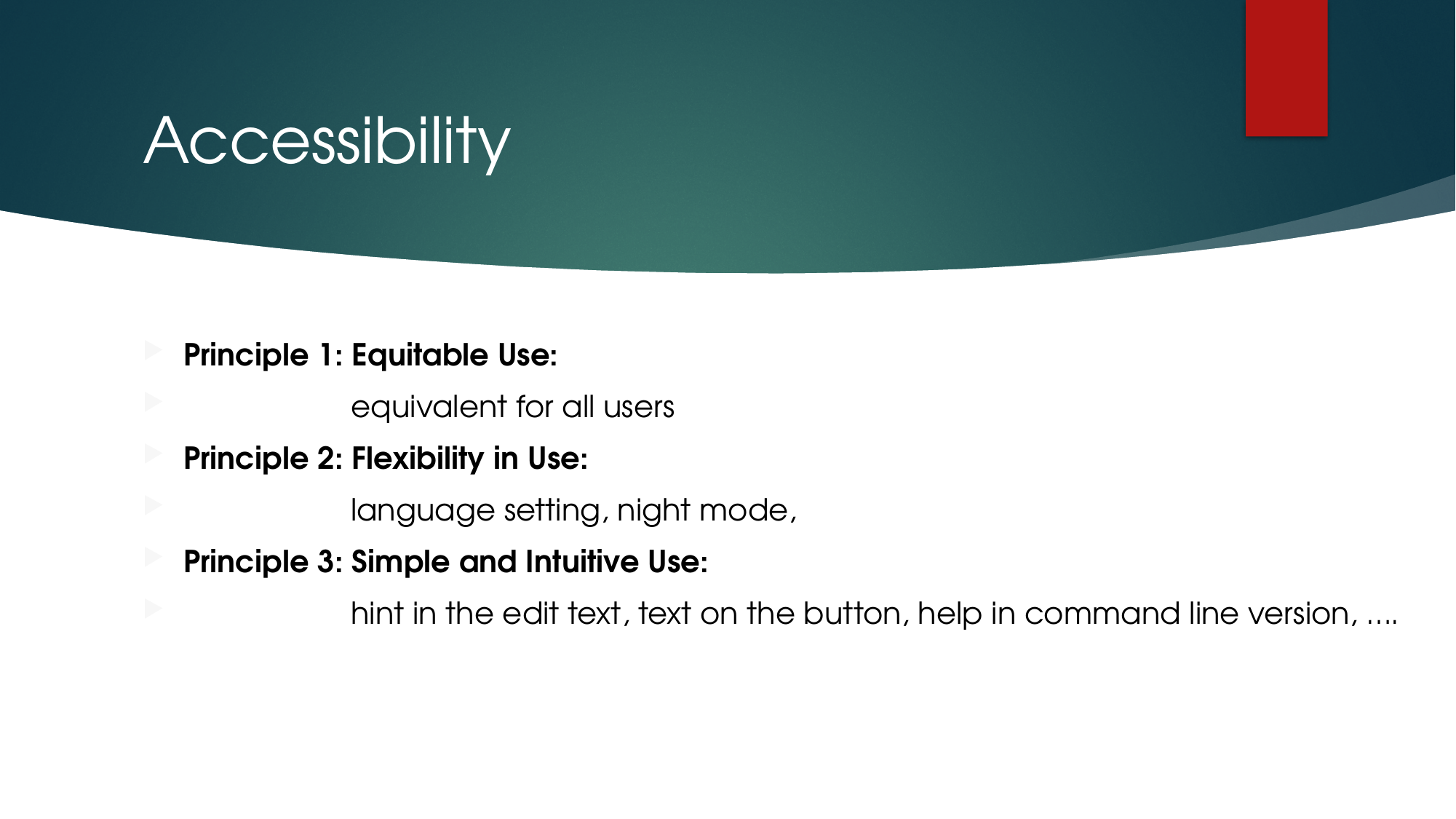

# Accessibility

Principle 1: Equitable Use:
                    equivalent for all users
Principle 2: Flexibility in Use:
                    language setting, night mode,
Principle 3: Simple and Intuitive Use:
                    hint in the edit text, text on the button, help in command line version, ….